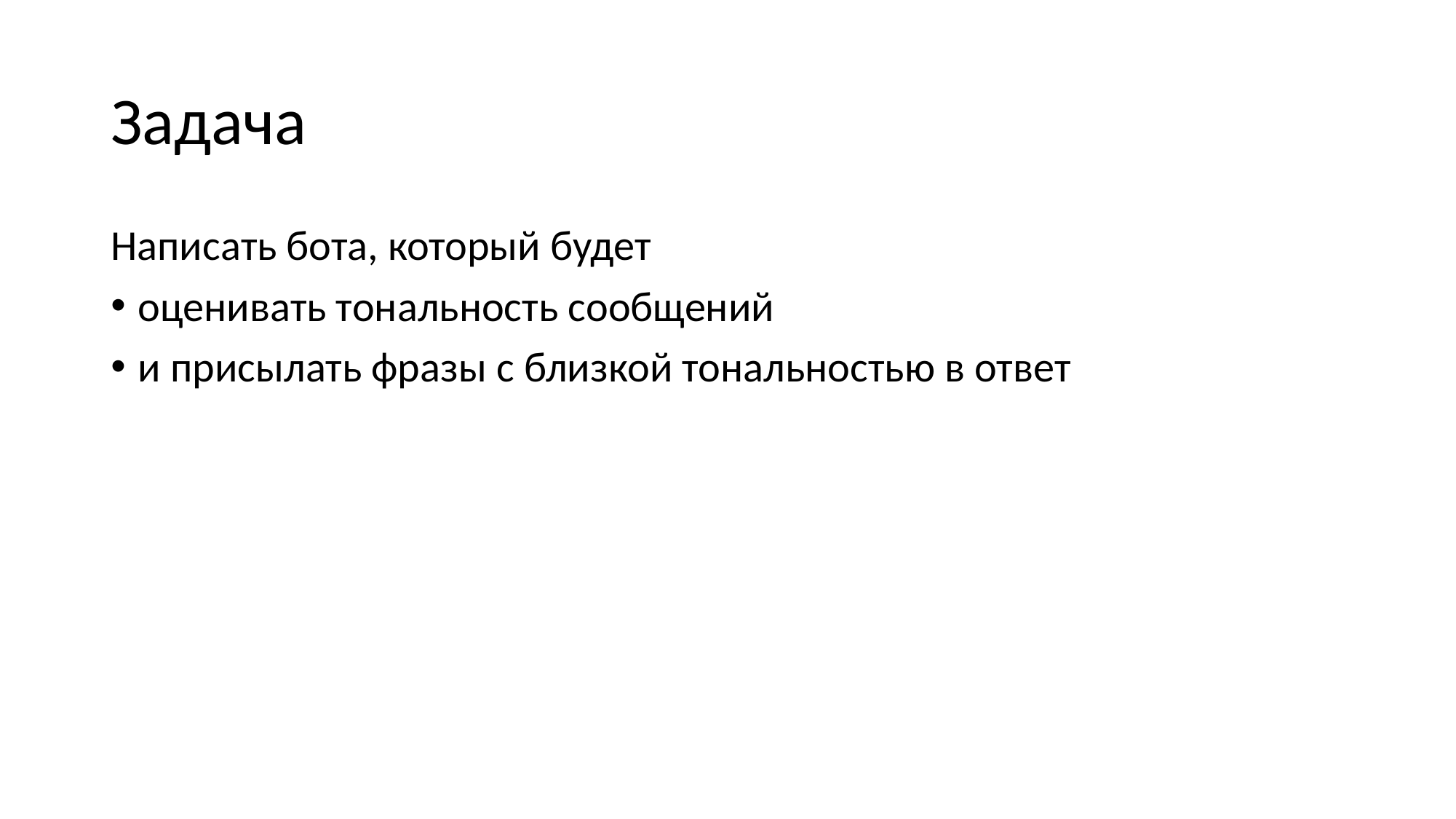

# Задача
Написать бота, который будет
оценивать тональность сообщений
и присылать фразы с близкой тональностью в ответ